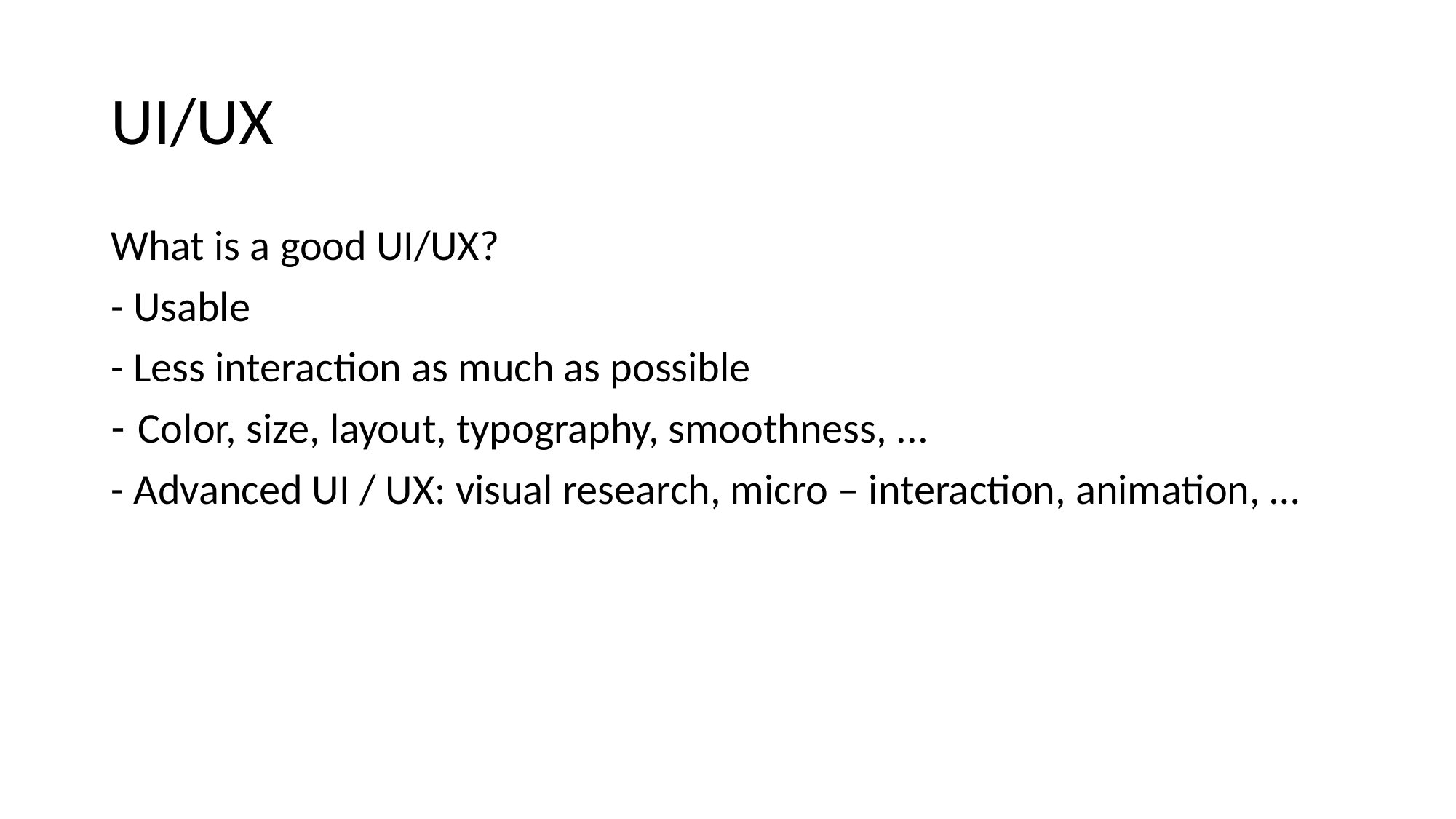

# UI/UX
What is a good UI/UX?
- Usable
- Less interaction as much as possible
Color, size, layout, typography, smoothness, ...
- Advanced UI / UX: visual research, micro – interaction, animation, …